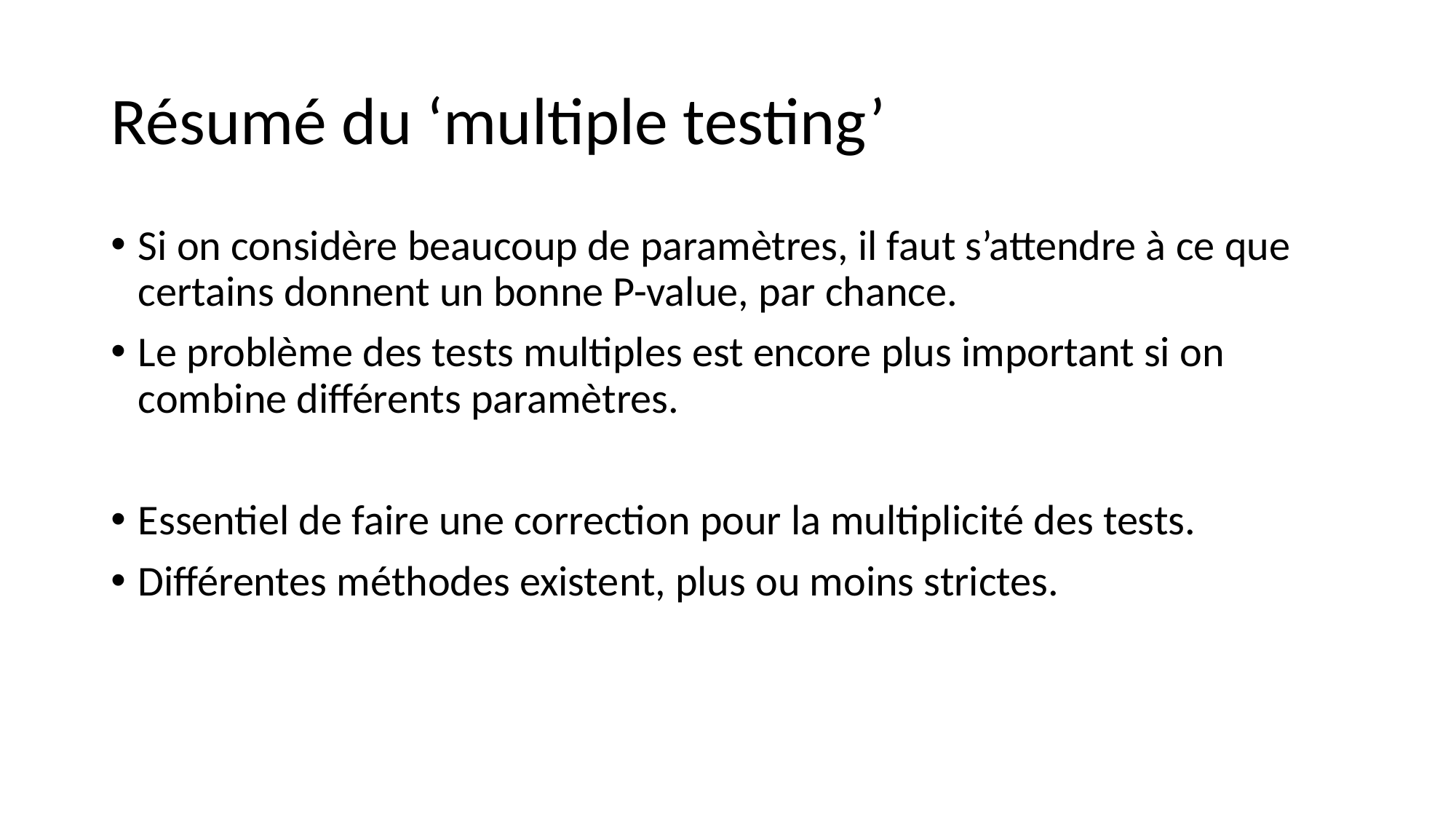

# Résumé du ‘multiple testing’
Si on considère beaucoup de paramètres, il faut s’attendre à ce que certains donnent un bonne P-value, par chance.
Le problème des tests multiples est encore plus important si on combine différents paramètres.

Essentiel de faire une correction pour la multiplicité des tests.
Différentes méthodes existent, plus ou moins strictes.